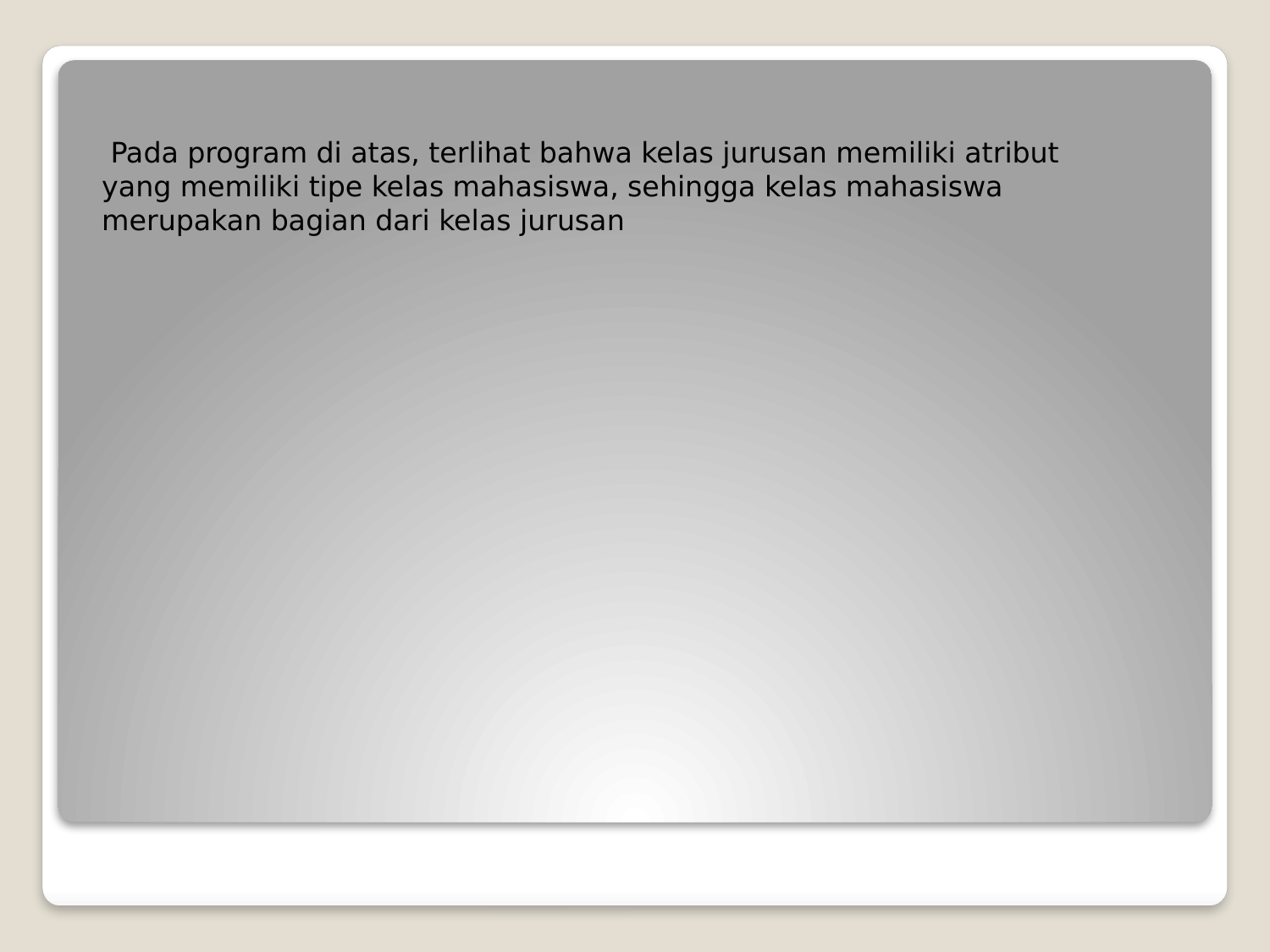

Pada program di atas, terlihat bahwa kelas jurusan memiliki atribut yang memiliki tipe kelas mahasiswa, sehingga kelas mahasiswa
merupakan bagian dari kelas jurusan